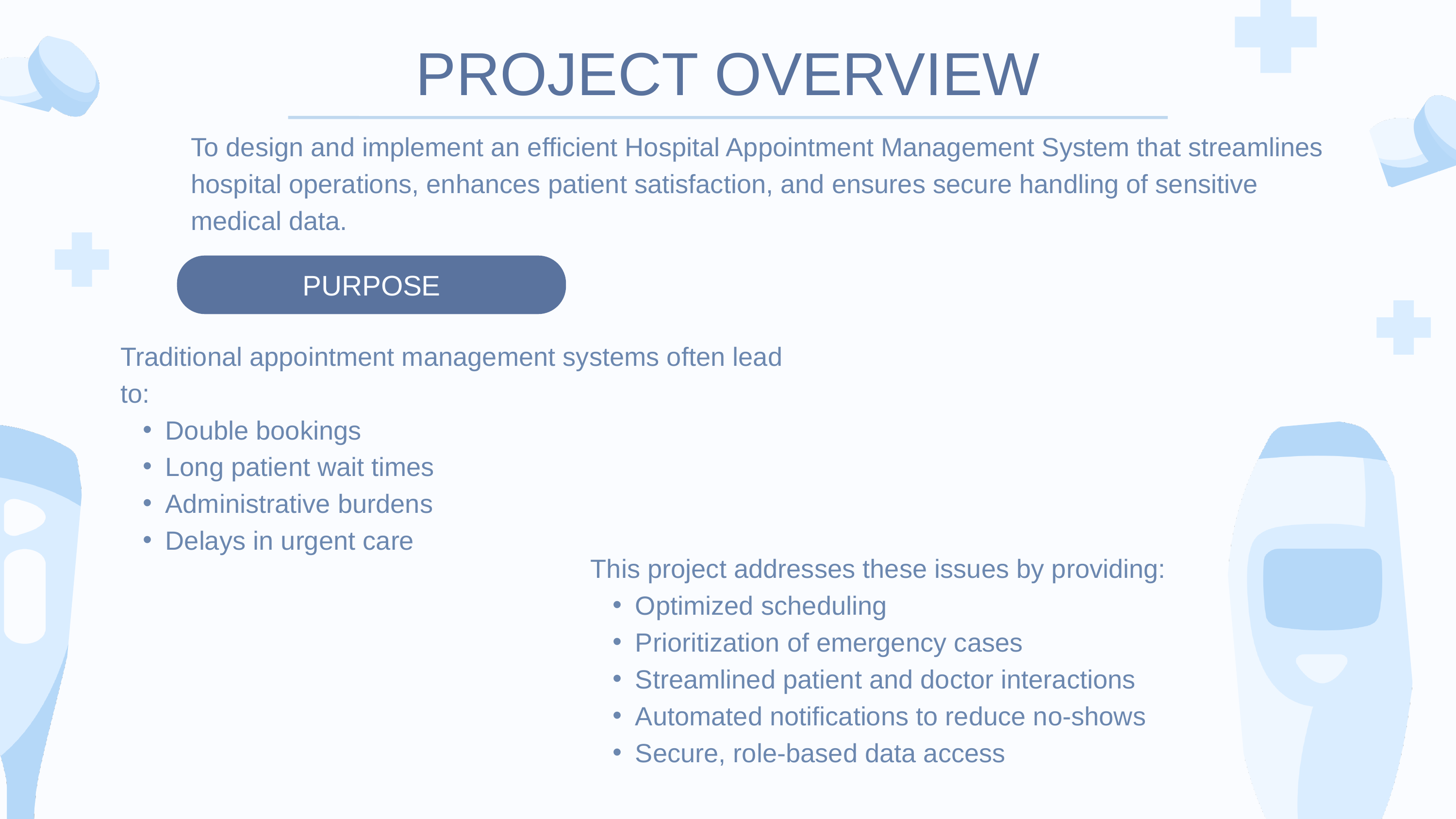

PROJECT OVERVIEW

To design and implement an efficient Hospital Appointment Management System that streamlines hospital operations, enhances patient satisfaction, and ensures secure handling of sensitive medical data.

PURPOSE

Traditional appointment management systems often lead to:
Double bookings
Long patient wait times
Administrative burdens
Delays in urgent care

This project addresses these issues by providing:
Optimized scheduling
Prioritization of emergency cases
Streamlined patient and doctor interactions
Automated notifications to reduce no-shows
Secure, role-based data access